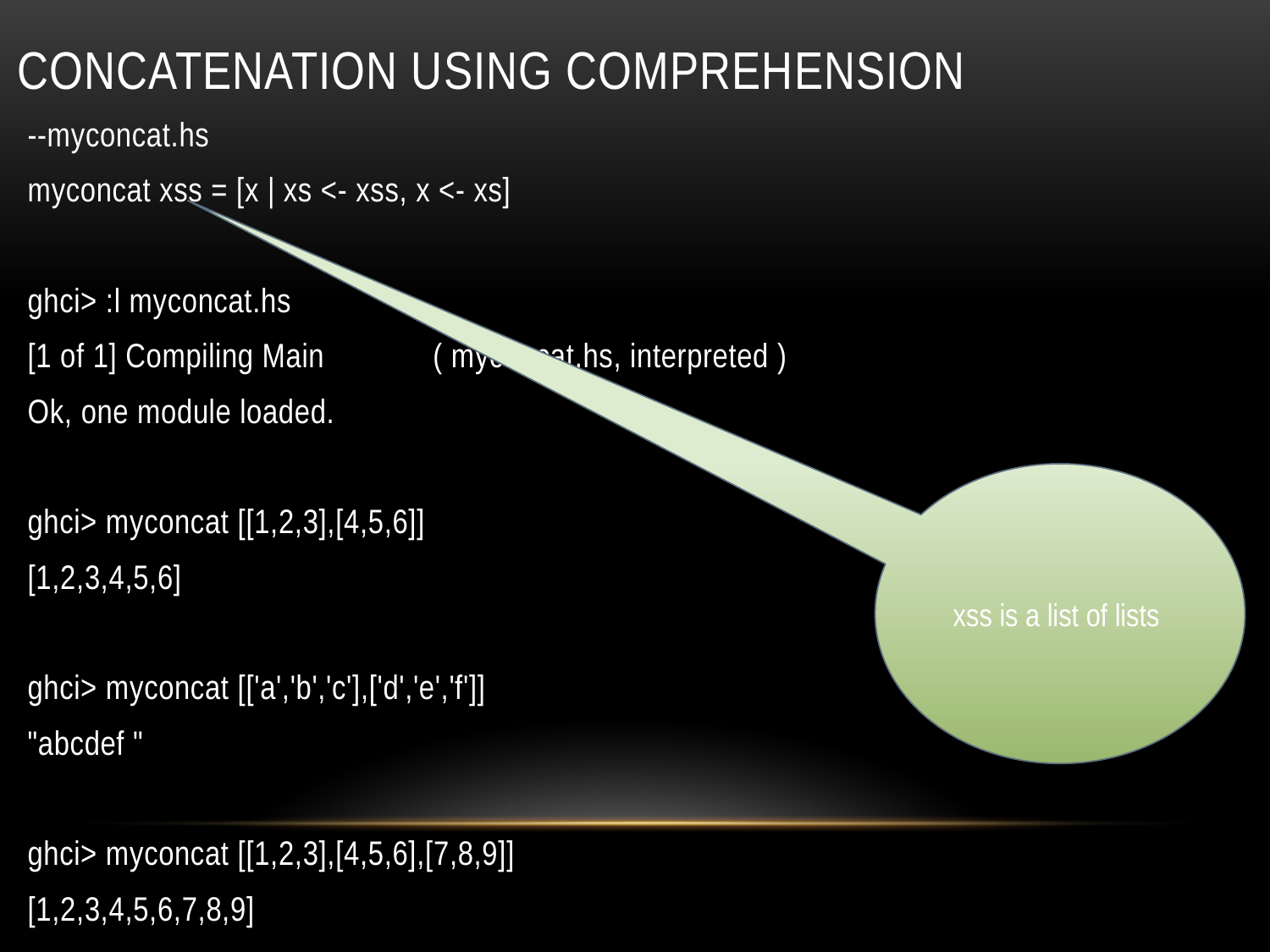

# Concatenation using comprehension
--myconcat.hs
myconcat xss = [x | xs <- xss, x <- xs]

ghci> :l myconcat.hs
[1 of 1] Compiling Main             ( myconcat.hs, interpreted )
Ok, one module loaded.

ghci> myconcat [[1,2,3],[4,5,6]]
[1,2,3,4,5,6]

ghci> myconcat [['a','b','c'],['d','e','f']]
"abcdef "

ghci> myconcat [[1,2,3],[4,5,6],[7,8,9]]
[1,2,3,4,5,6,7,8,9]

xss is a list of lists